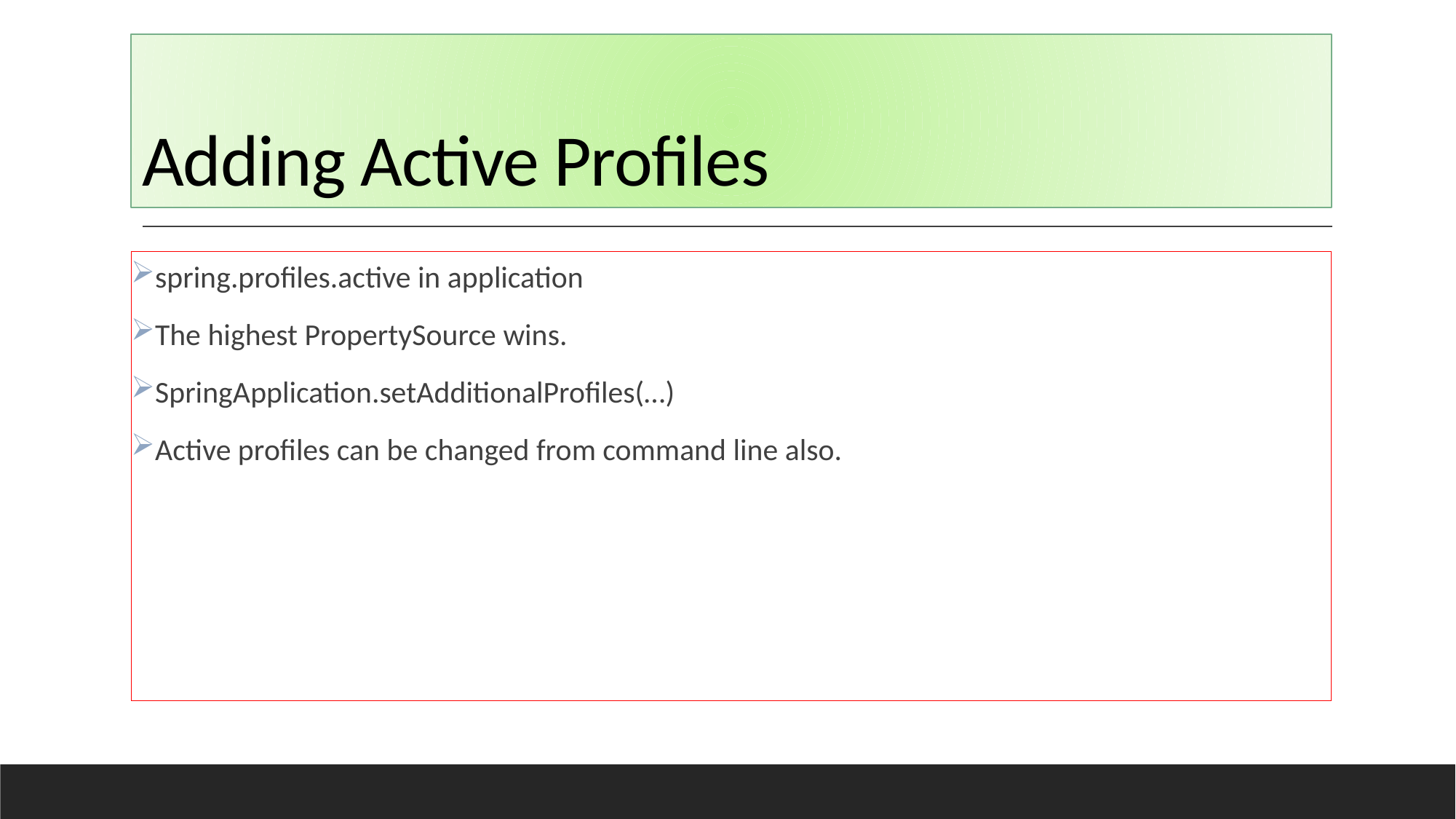

# Adding Active Profiles
spring.profiles.active in application
The highest PropertySource wins.
SpringApplication.setAdditionalProfiles(…​)
Active profiles can be changed from command line also.